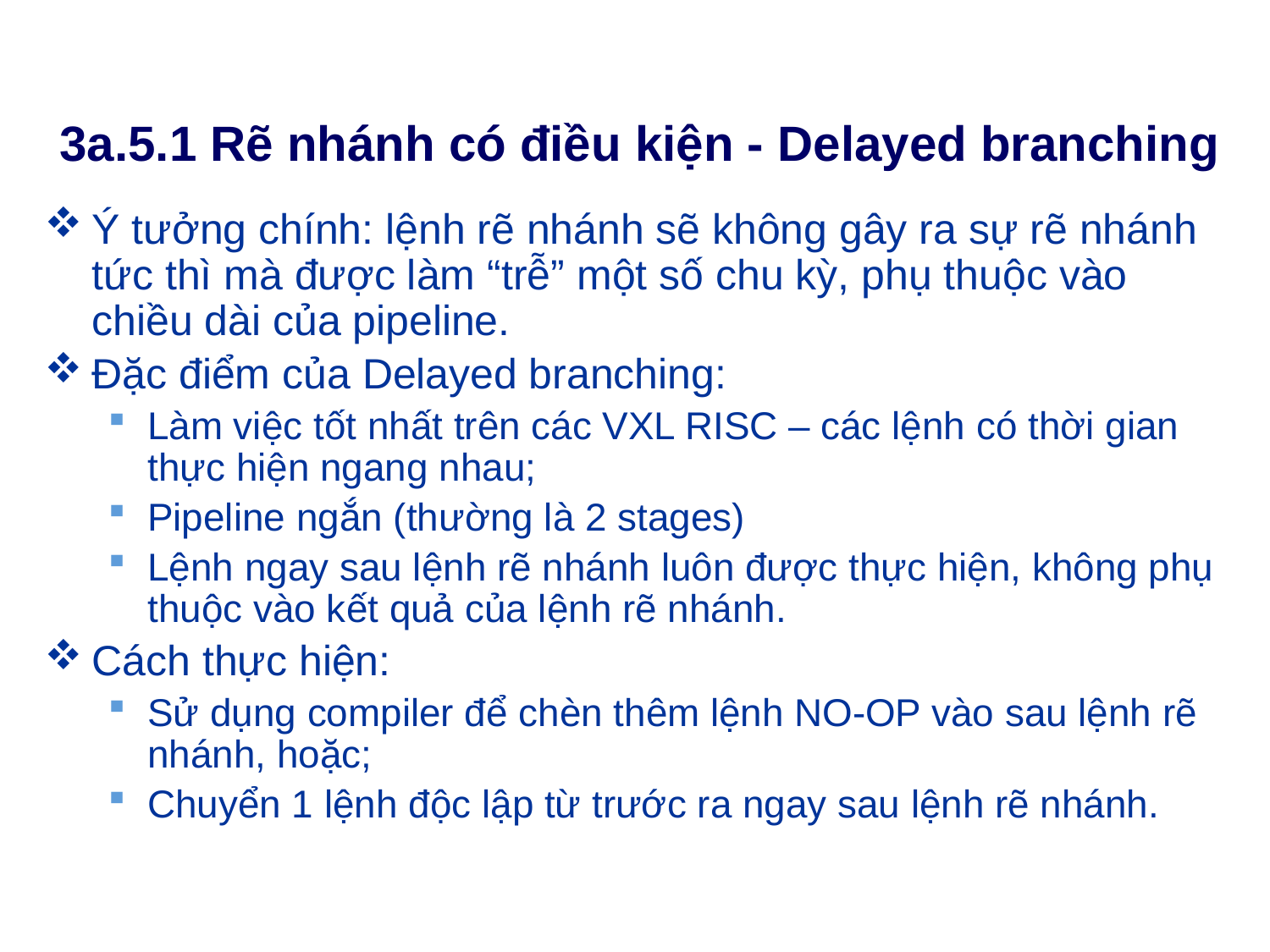

# 3a.5.1 Rẽ nhánh có điều kiện - Delayed branching
Ý tưởng chính: lệnh rẽ nhánh sẽ không gây ra sự rẽ nhánh tức thì mà được làm “trễ” một số chu kỳ, phụ thuộc vào chiều dài của pipeline.
Đặc điểm của Delayed branching:
Làm việc tốt nhất trên các VXL RISC – các lệnh có thời gian thực hiện ngang nhau;
Pipeline ngắn (thường là 2 stages)
Lệnh ngay sau lệnh rẽ nhánh luôn được thực hiện, không phụ thuộc vào kết quả của lệnh rẽ nhánh.
Cách thực hiện:
Sử dụng compiler để chèn thêm lệnh NO-OP vào sau lệnh rẽ nhánh, hoặc;
Chuyển 1 lệnh độc lập từ trước ra ngay sau lệnh rẽ nhánh.